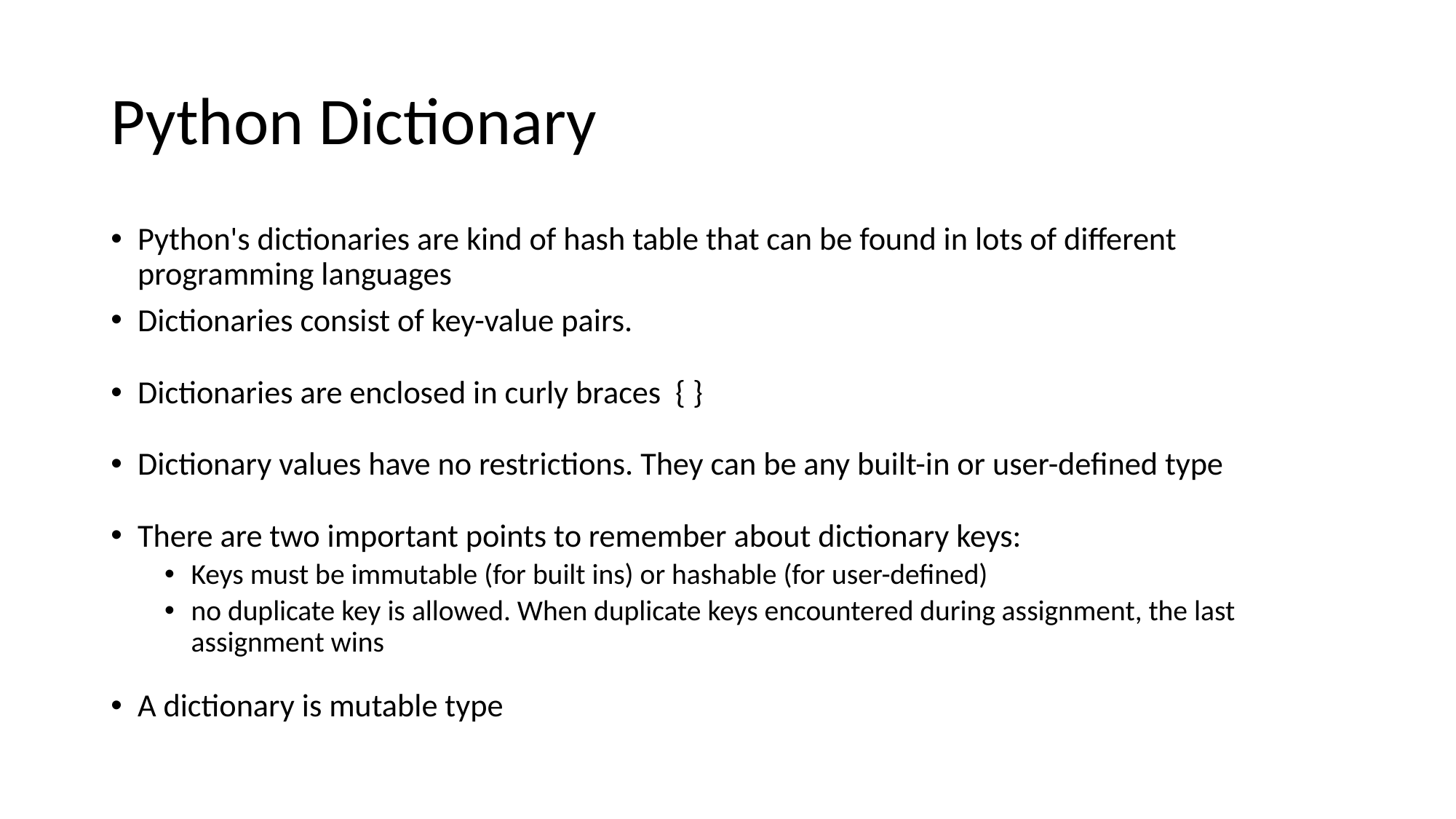

# Python Dictionary
Python's dictionaries are kind of hash table that can be found in lots of different programming languages
Dictionaries consist of key-value pairs.

Dictionaries are enclosed in curly braces  { }

Dictionary values have no restrictions. They can be any built-in or user-defined type

There are two important points to remember about dictionary keys:
Keys must be immutable (for built ins) or hashable (for user-defined)
no duplicate key is allowed. When duplicate keys encountered during assignment, the last assignment wins

A dictionary is mutable type